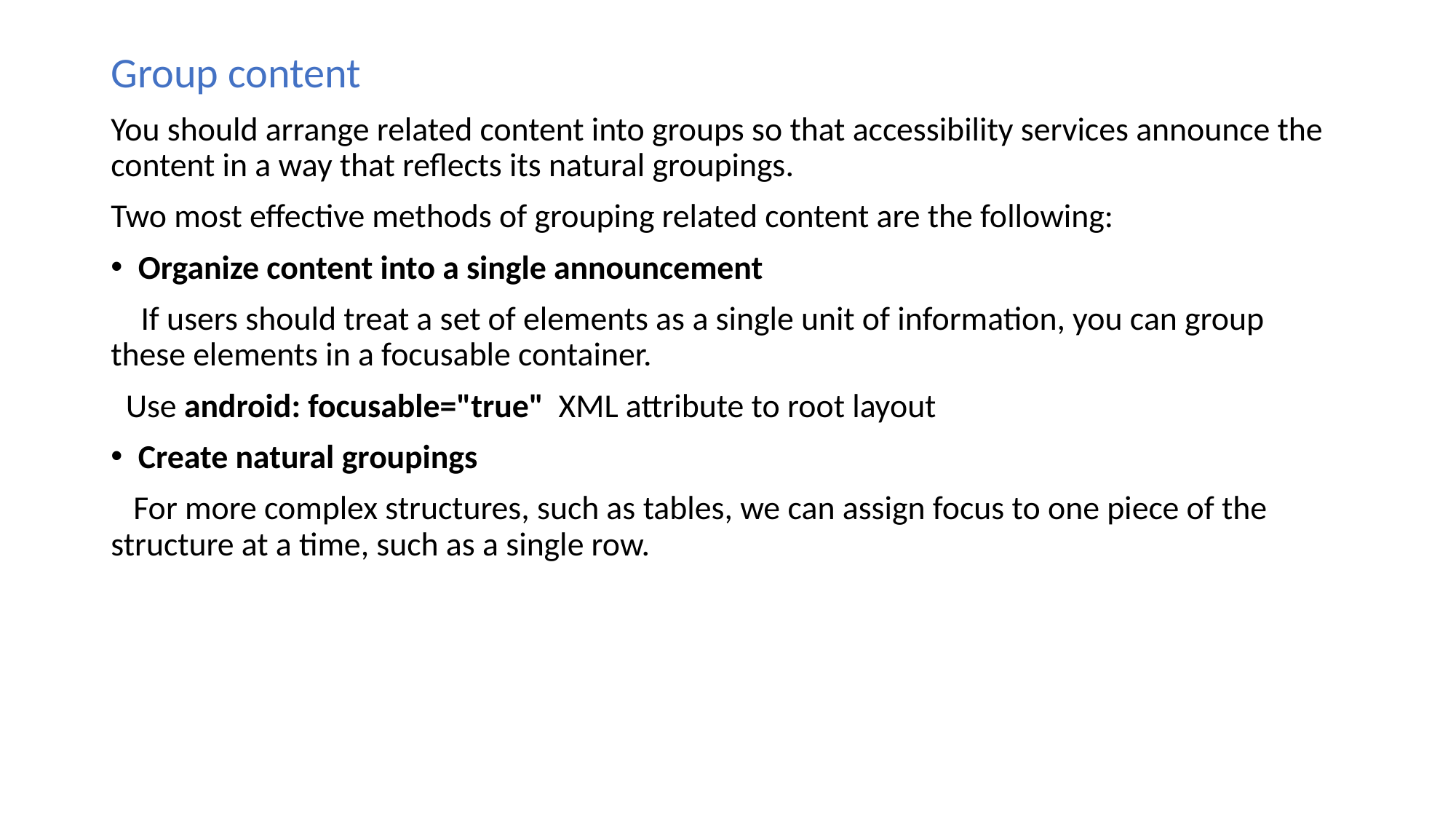

Group content
You should arrange related content into groups so that accessibility services announce the content in a way that reflects its natural groupings.
Two most effective methods of grouping related content are the following:
Organize content into a single announcement
    If users should treat a set of elements as a single unit of information, you can group these elements in a focusable container.
  Use android: focusable="true"  XML attribute to root layout
Create natural groupings
   For more complex structures, such as tables, we can assign focus to one piece of the structure at a time, such as a single row.